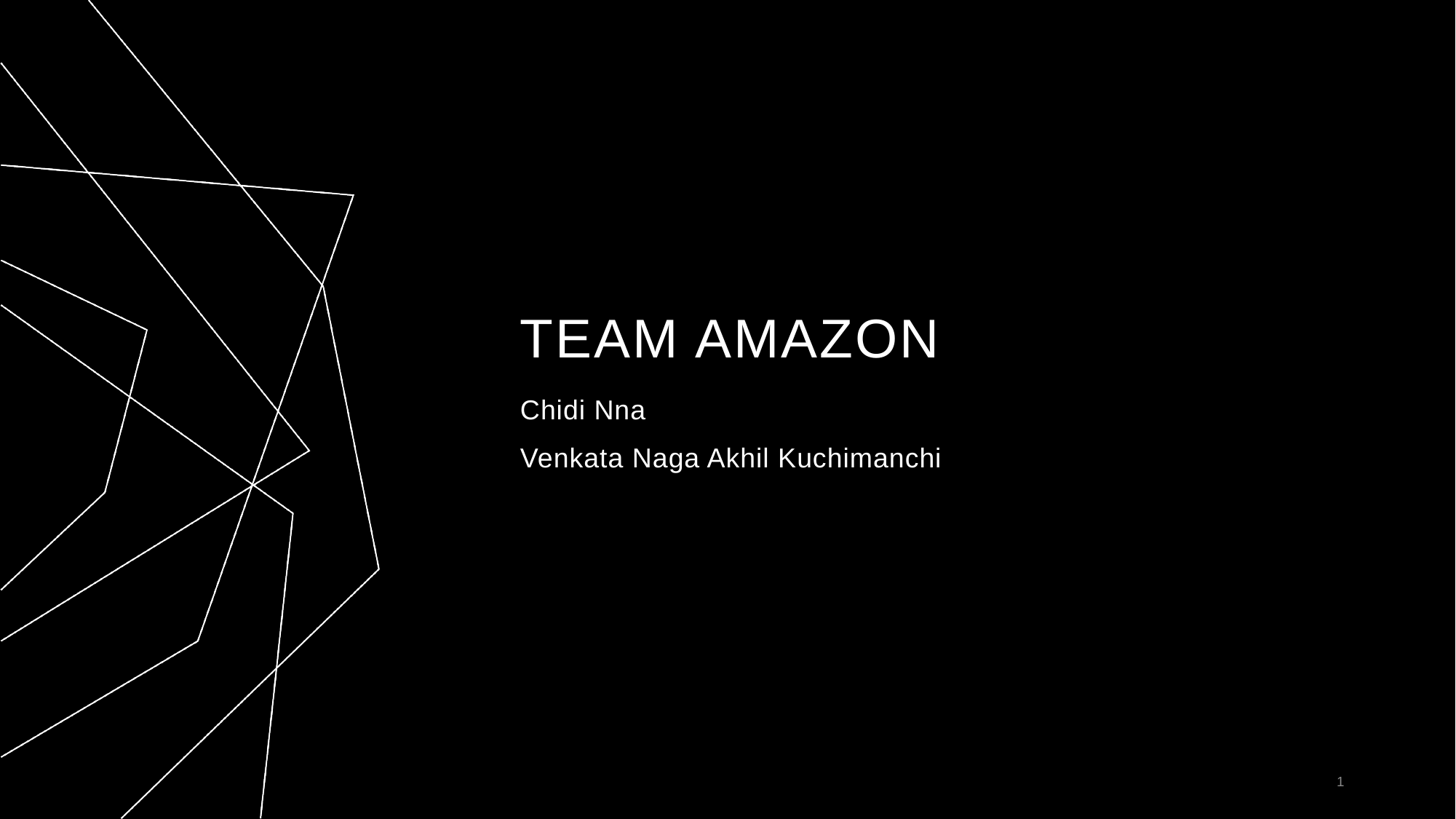

# Team amazon
Chidi Nna
Venkata Naga Akhil Kuchimanchi
1